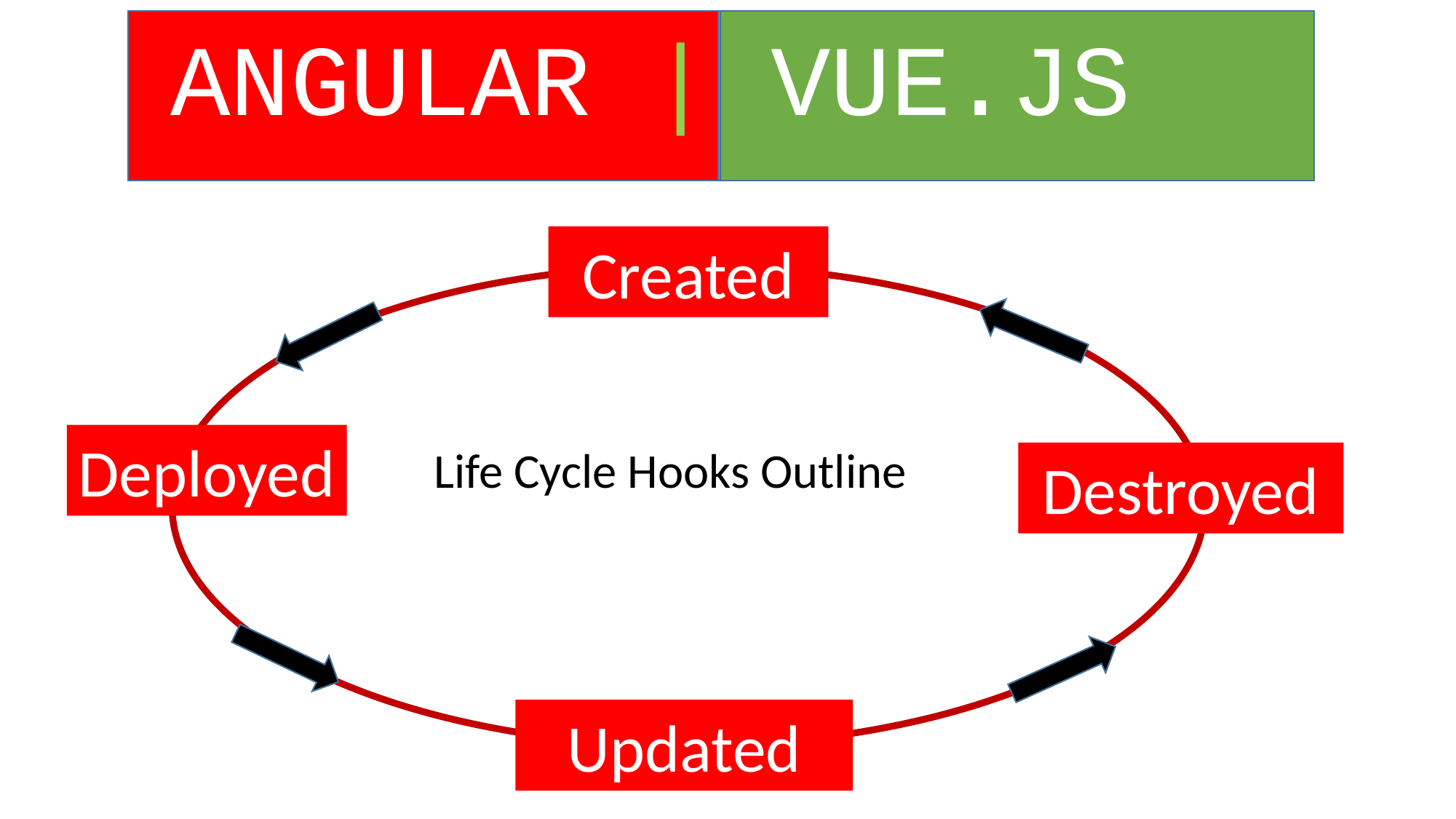

ANGULAR | VUE.JS
Created

# Life Cycle Hooks Outline
Deployed
Destroyed

Updated